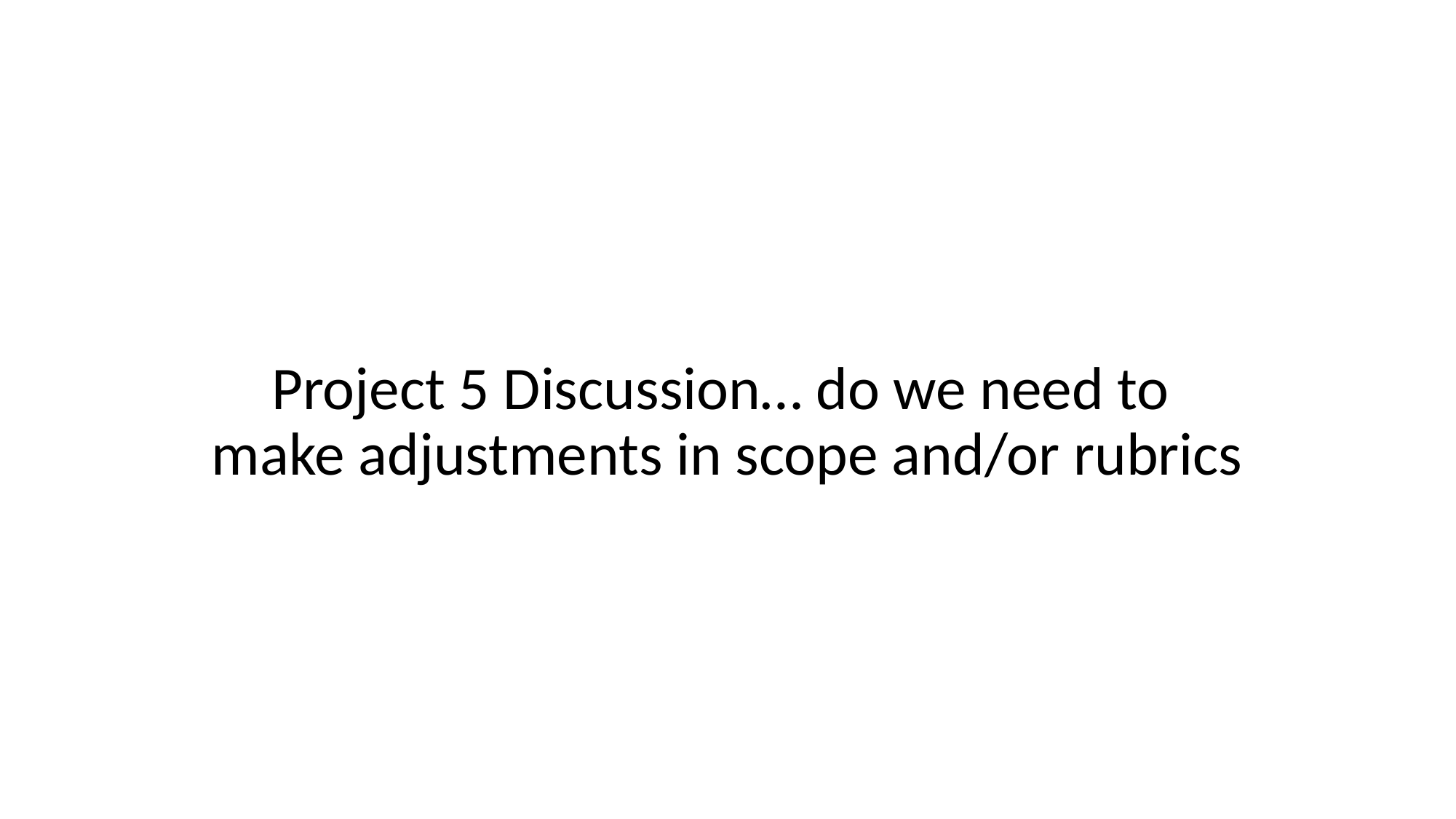

# Project 5 Discussion… do we need to make adjustments in scope and/or rubrics